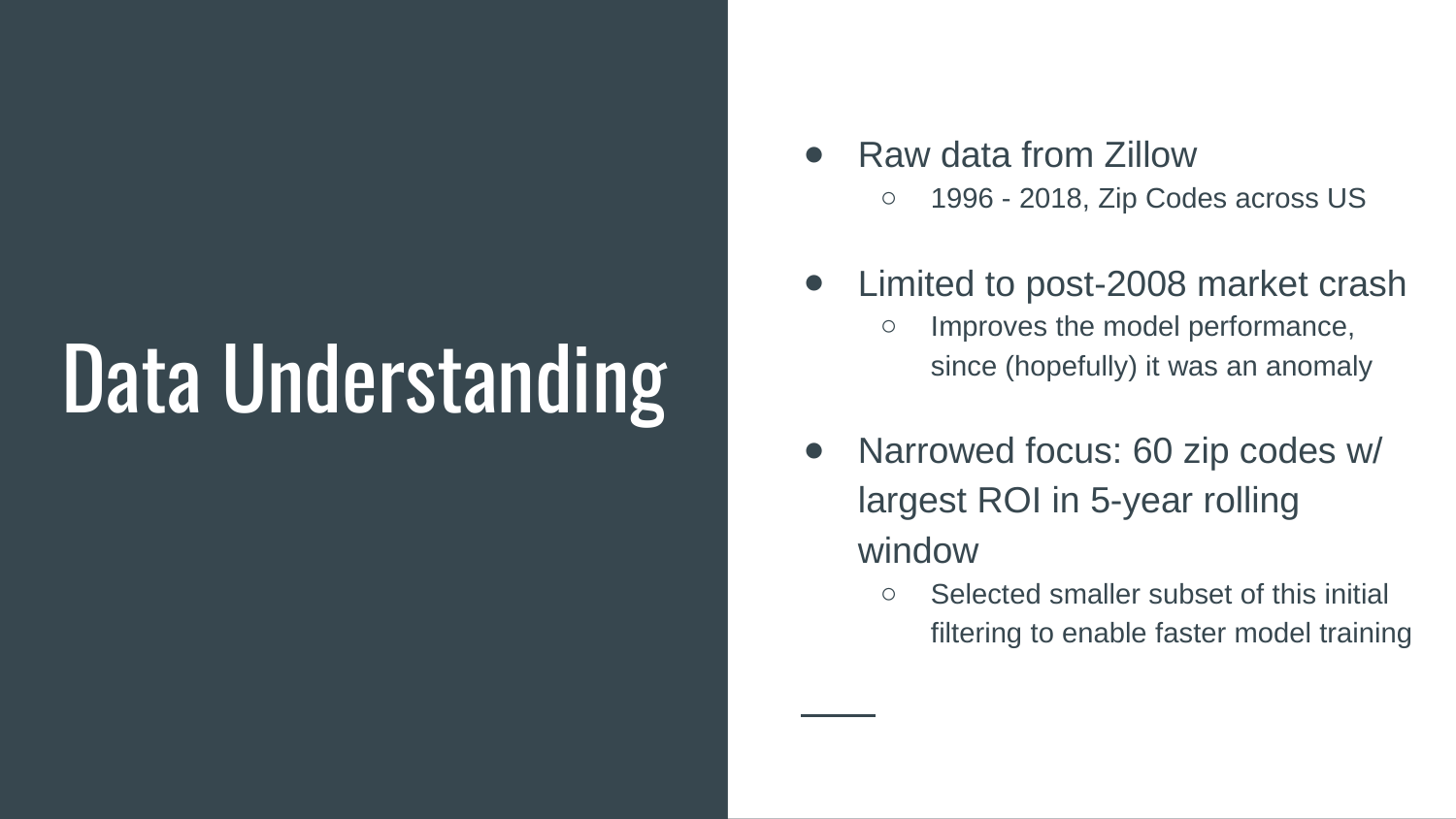

Raw data from Zillow
1996 - 2018, Zip Codes across US
Limited to post-2008 market crash
Improves the model performance, since (hopefully) it was an anomaly
Narrowed focus: 60 zip codes w/ largest ROI in 5-year rolling window
Selected smaller subset of this initial filtering to enable faster model training

# Data Understanding